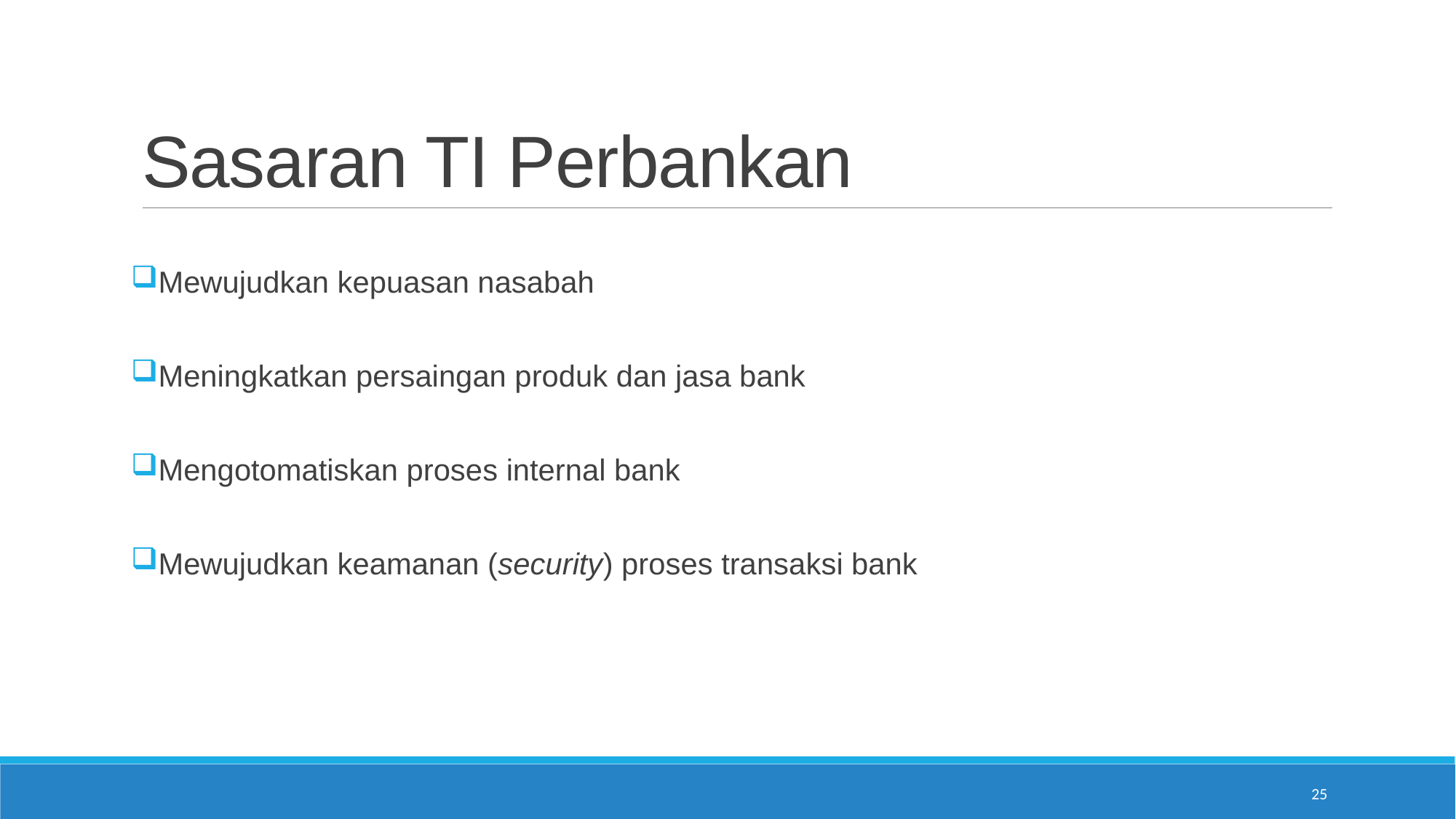

# Sasaran TI Perbankan
Mewujudkan kepuasan nasabah
Meningkatkan persaingan produk dan jasa bank
Mengotomatiskan proses internal bank
Mewujudkan keamanan (security) proses transaksi bank
25